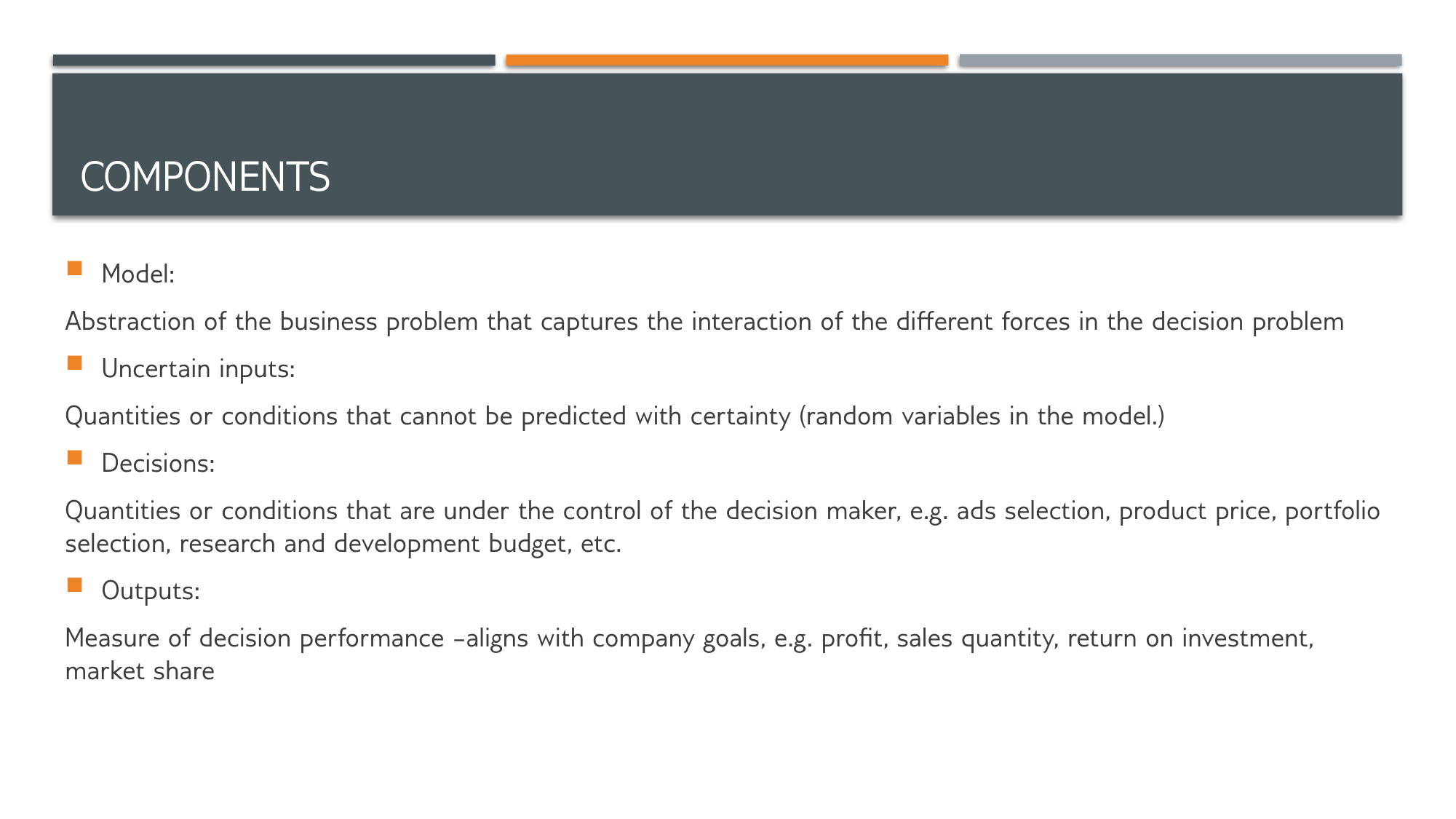

# Components
Model:
Abstraction of the business problem that captures the interaction of the different forces in the decision problem
Uncertain inputs:
Quantities or conditions that cannot be predicted with certainty (random variables in the model.)
Decisions:
Quantities or conditions that are under the control of the decision maker, e.g. ads selection, product price, portfolio selection, research and development budget, etc.
Outputs:
Measure of decision performance –aligns with company goals, e.g. profit, sales quantity, return on investment, market share